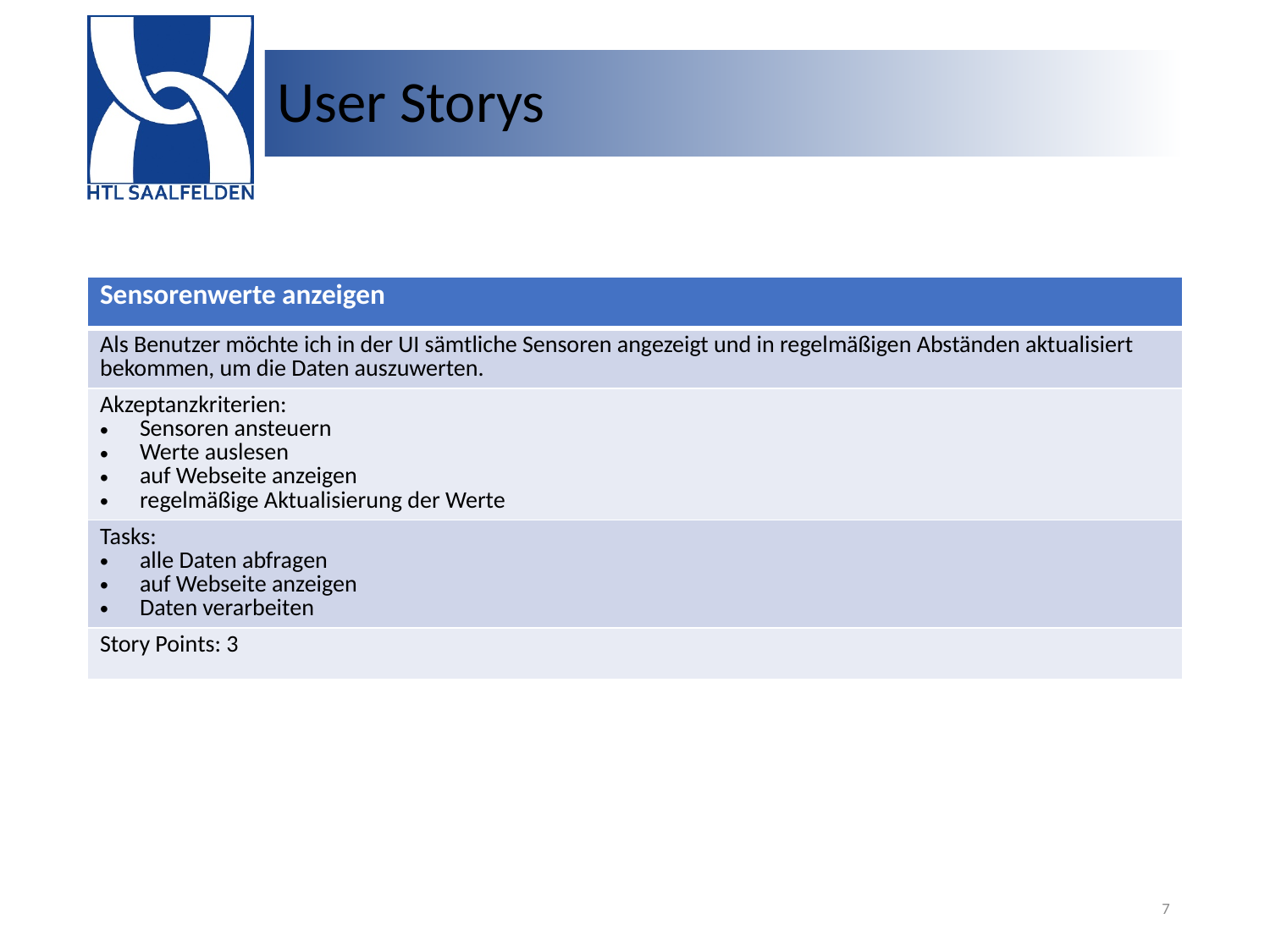

# User Storys
| Sensorenwerte anzeigen |
| --- |
| Als Benutzer möchte ich in der UI sämtliche Sensoren angezeigt und in regelmäßigen Abständen aktualisiert bekommen, um die Daten auszuwerten. |
| Akzeptanzkriterien: Sensoren ansteuern Werte auslesen auf Webseite anzeigen regelmäßige Aktualisierung der Werte |
| Tasks: alle Daten abfragen auf Webseite anzeigen Daten verarbeiten |
| Story Points: 3 |
7